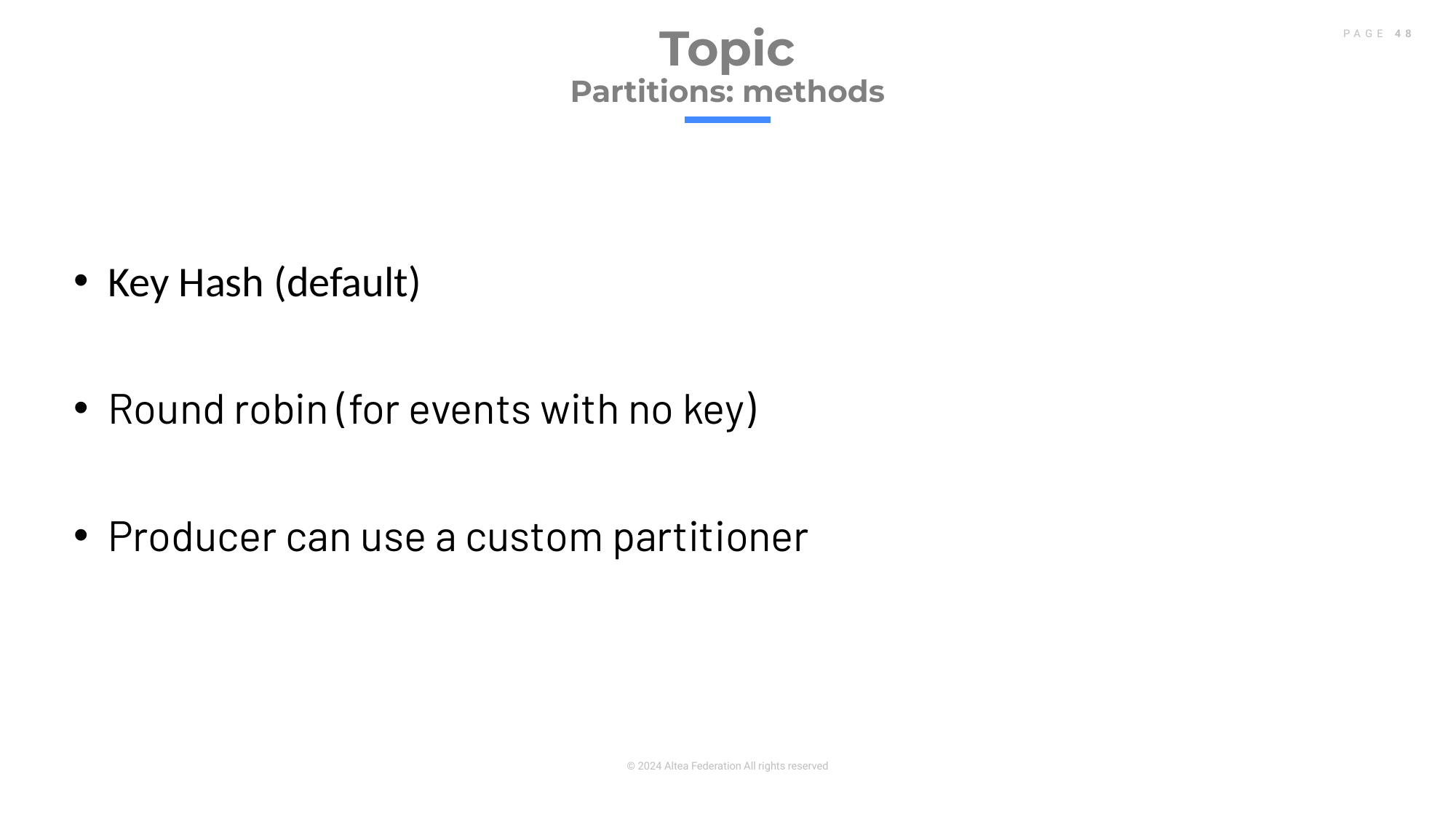

# Topic Partitions: methods
PAGE 48
Key Hash (default)
Round robin (for events with no key)
Producer can use a custom partitioner